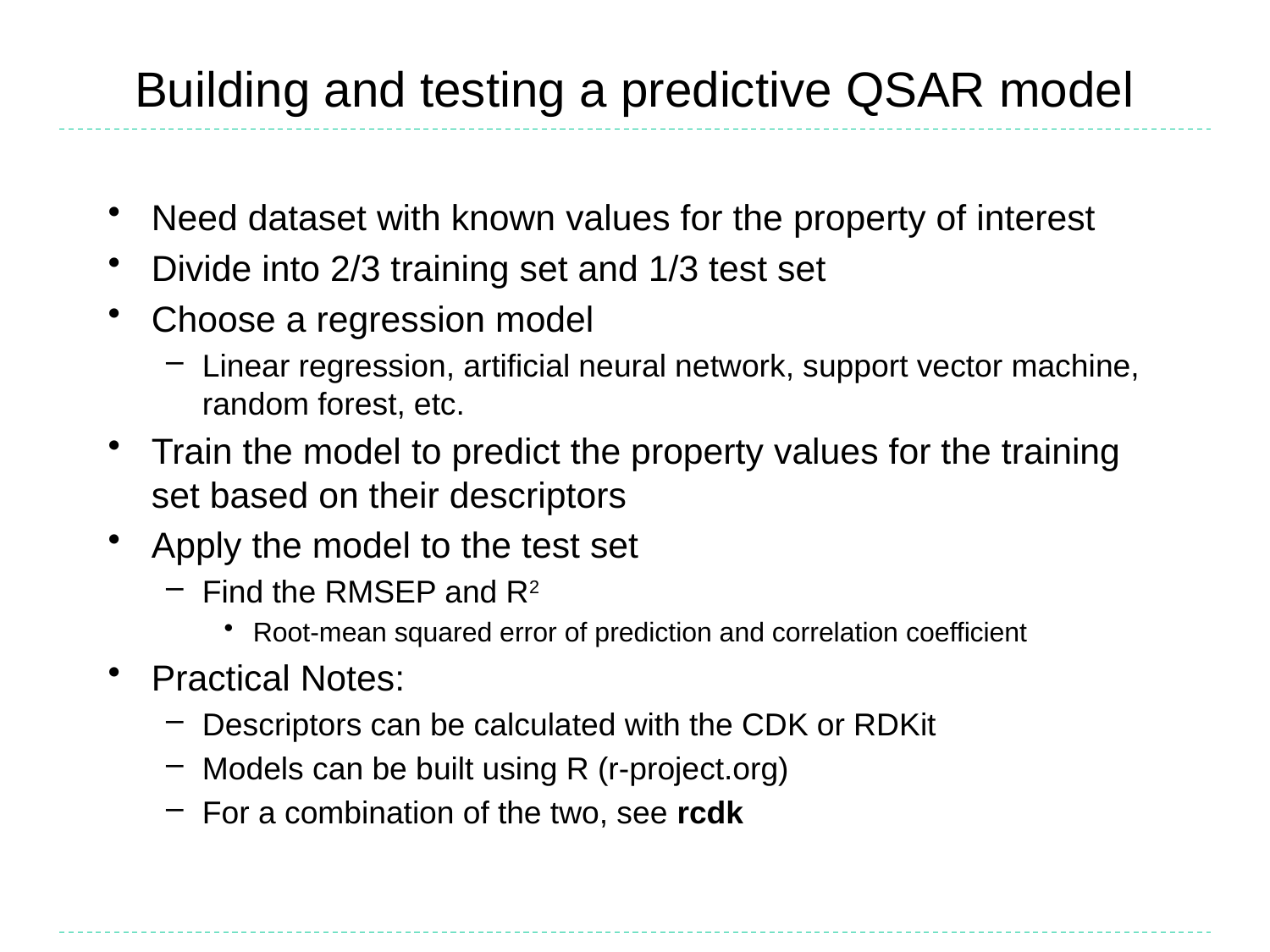

# Building and testing a predictive QSAR model
Need dataset with known values for the property of interest
Divide into 2/3 training set and 1/3 test set
Choose a regression model
Linear regression, artificial neural network, support vector machine, random forest, etc.
Train the model to predict the property values for the training set based on their descriptors
Apply the model to the test set
Find the RMSEP and R2
Root-mean squared error of prediction and correlation coefficient
Practical Notes:
Descriptors can be calculated with the CDK or RDKit
Models can be built using R (r-project.org)
For a combination of the two, see rcdk